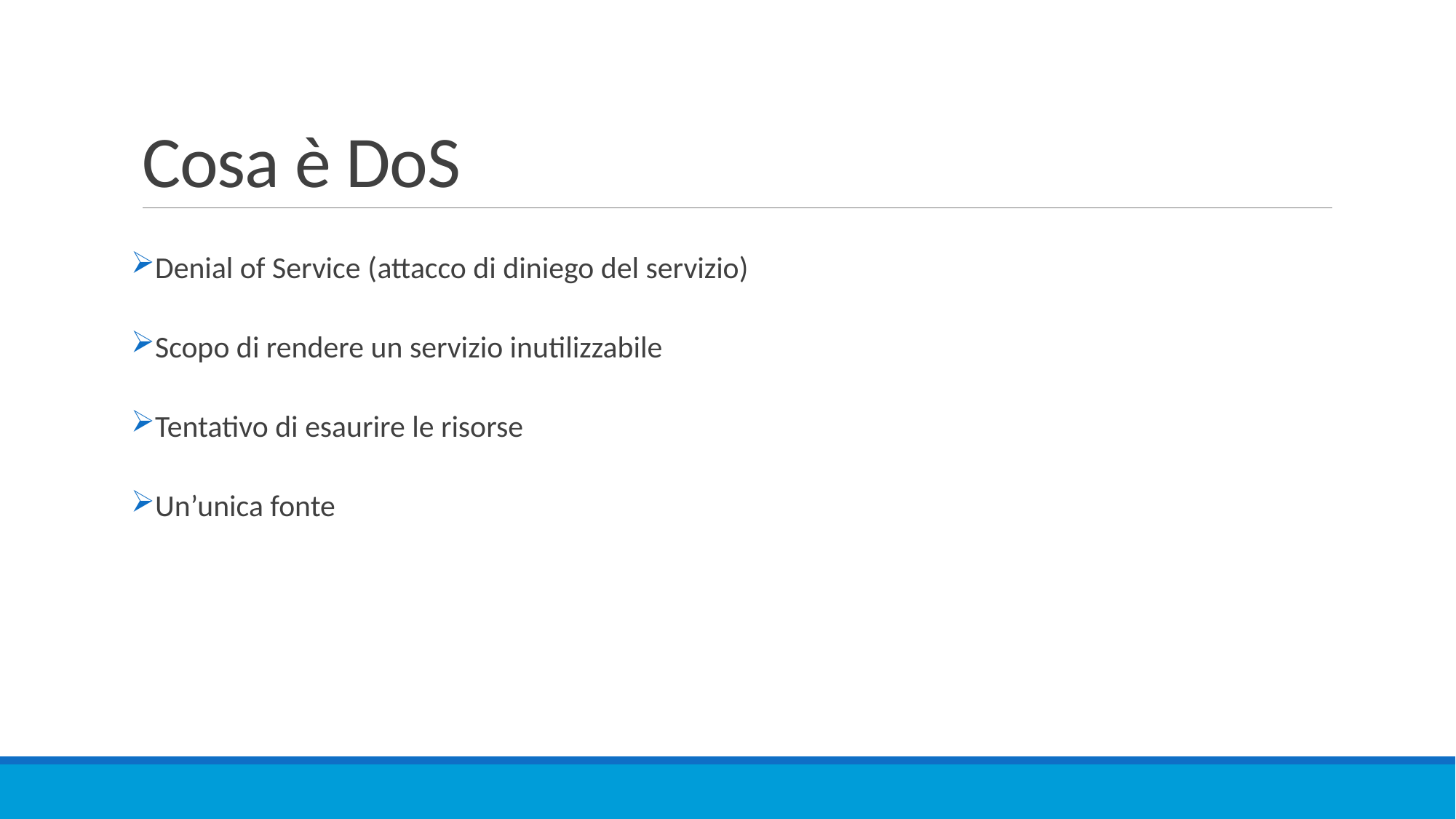

# Cosa è DoS
Denial of Service (attacco di diniego del servizio)
Scopo di rendere un servizio inutilizzabile
Tentativo di esaurire le risorse
Un’unica fonte